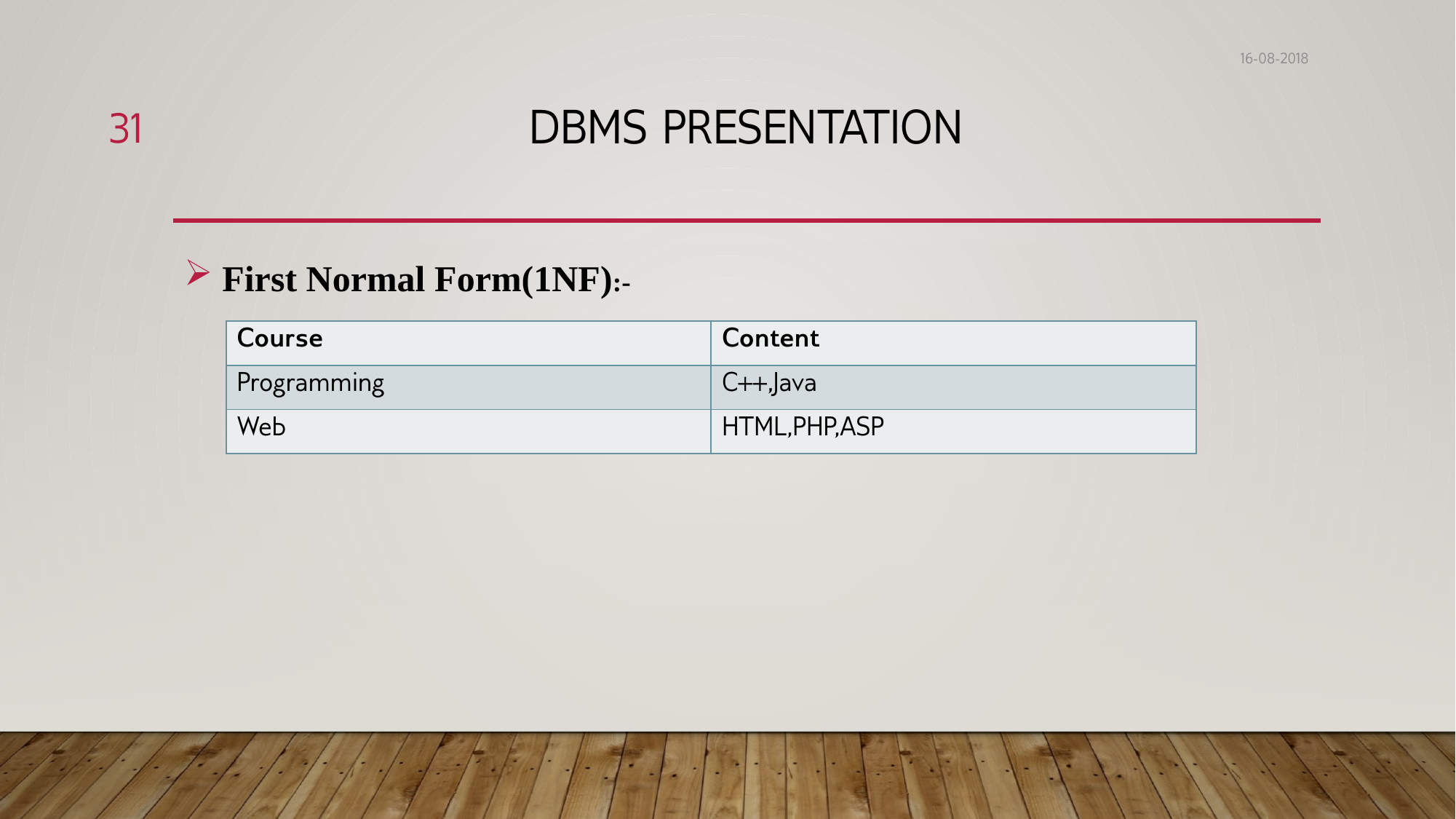

16-08-2018
31
# DBMS Presentation
 First Normal Form(1NF):-

| Course | Content |
| --- | --- |
| Programming | C++,Java |
| Web | HTML,PHP,ASP |